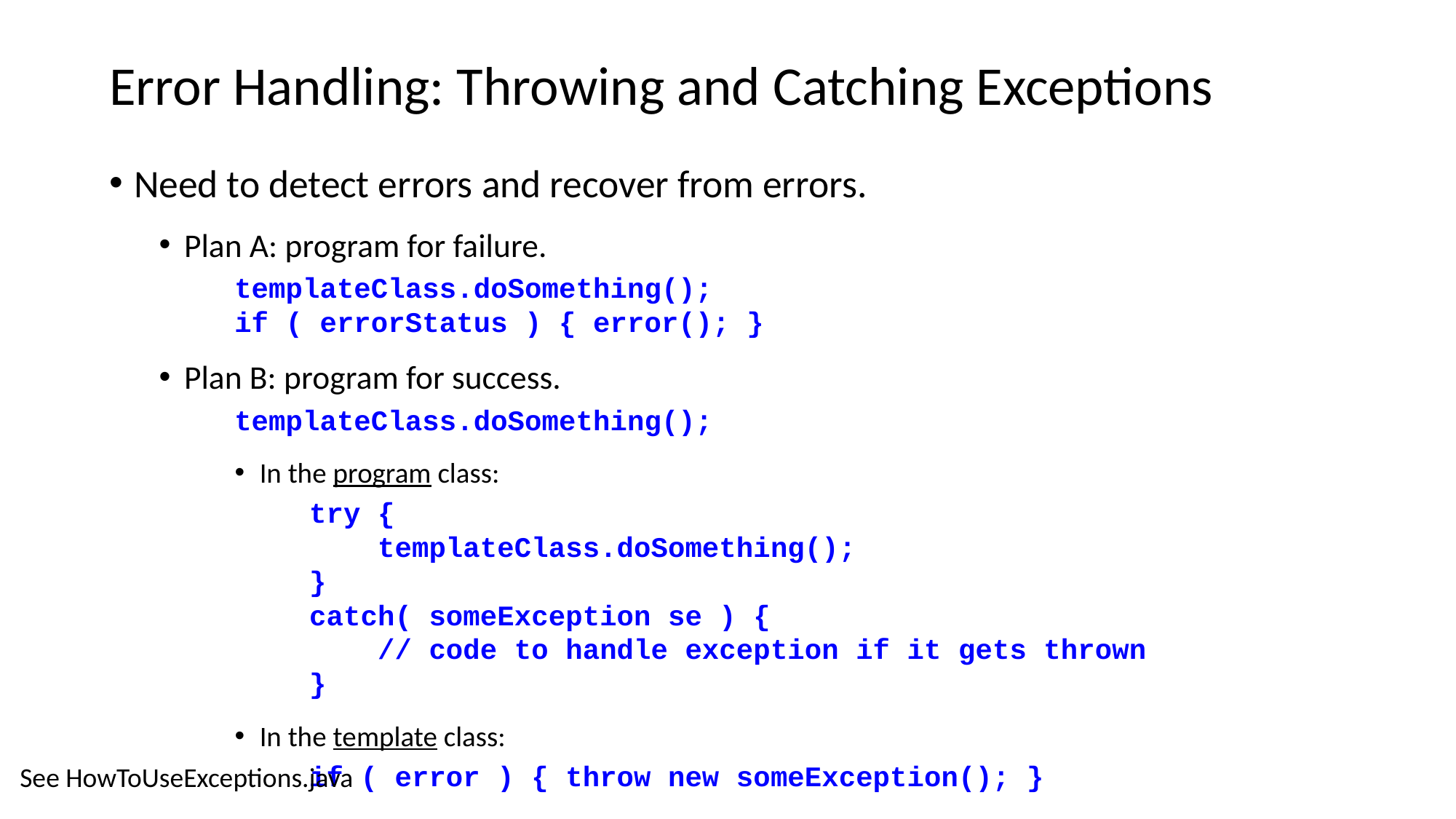

# Error Handling: Throwing and Catching Exceptions
Need to detect errors and recover from errors.
Plan A: program for failure.
templateClass.doSomething();
if ( errorStatus ) { error(); }
Plan B: program for success.
templateClass.doSomething();
In the program class:
try {
    templateClass.doSomething();
}
catch( someException se ) {
    // code to handle exception if it gets thrown
}
In the template class:
if ( error ) { throw new someException(); }
See HowToUseExceptions.java